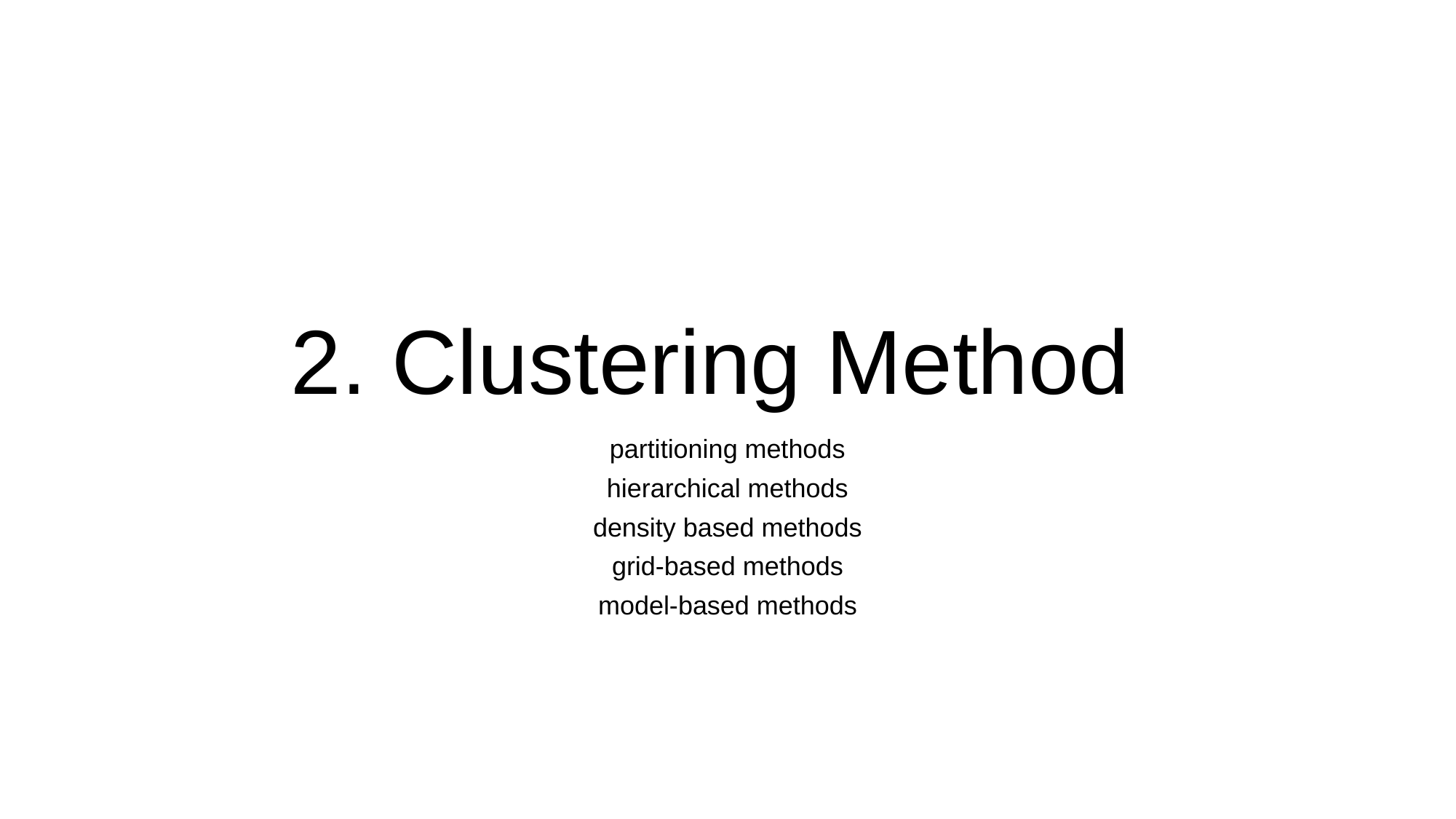

# 2. Clustering Method
partitioning methods
hierarchical methods
density based methods
grid-based methods
model-based methods